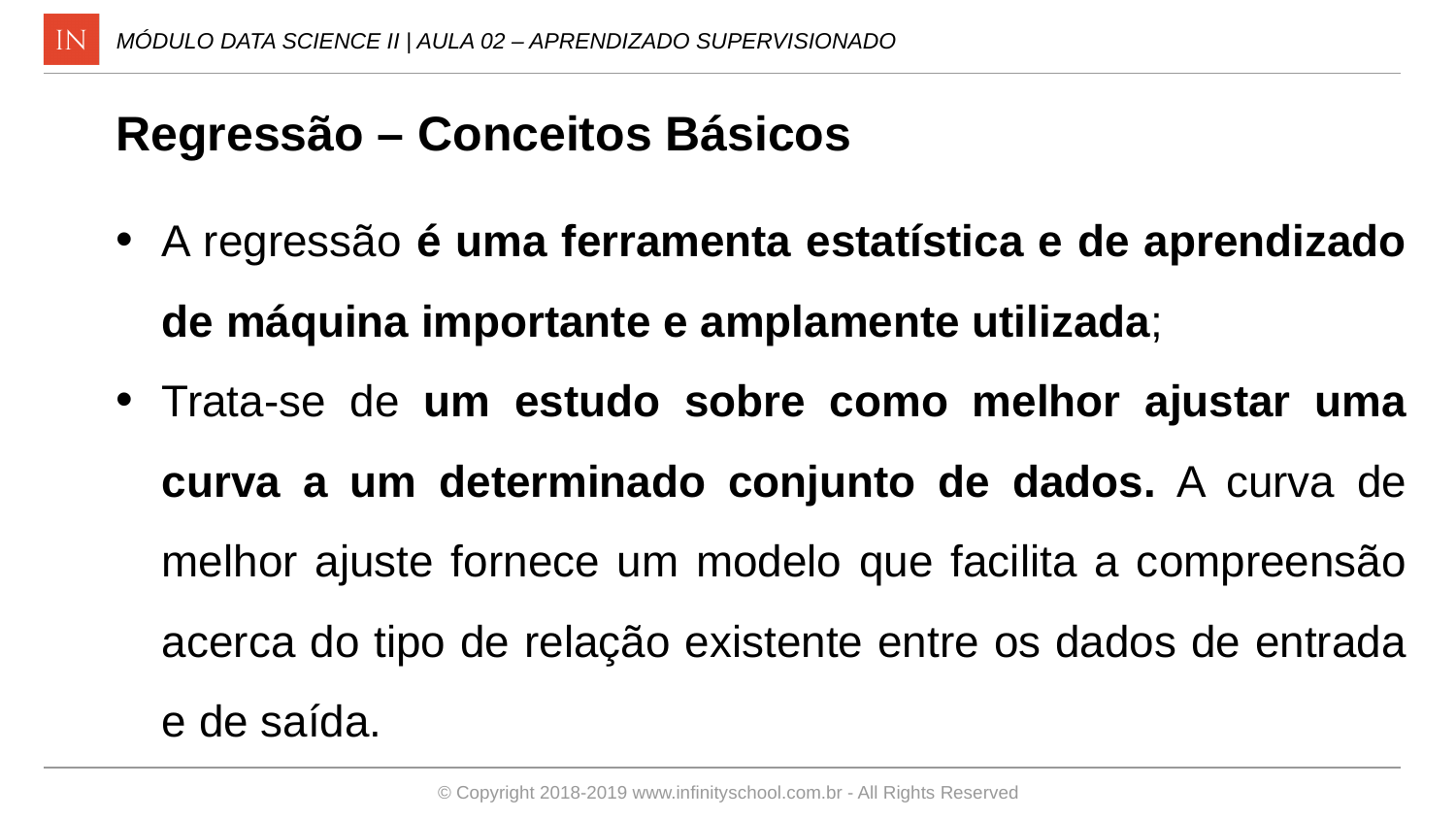

MÓDULO DATA SCIENCE II | AULA 02 – APRENDIZADO SUPERVISIONADO
Regressão – Conceitos Básicos
A regressão é uma ferramenta estatística e de aprendizado de máquina importante e amplamente utilizada;
Trata-se de um estudo sobre como melhor ajustar uma curva a um determinado conjunto de dados. A curva de melhor ajuste fornece um modelo que facilita a compreensão acerca do tipo de relação existente entre os dados de entrada e de saída.